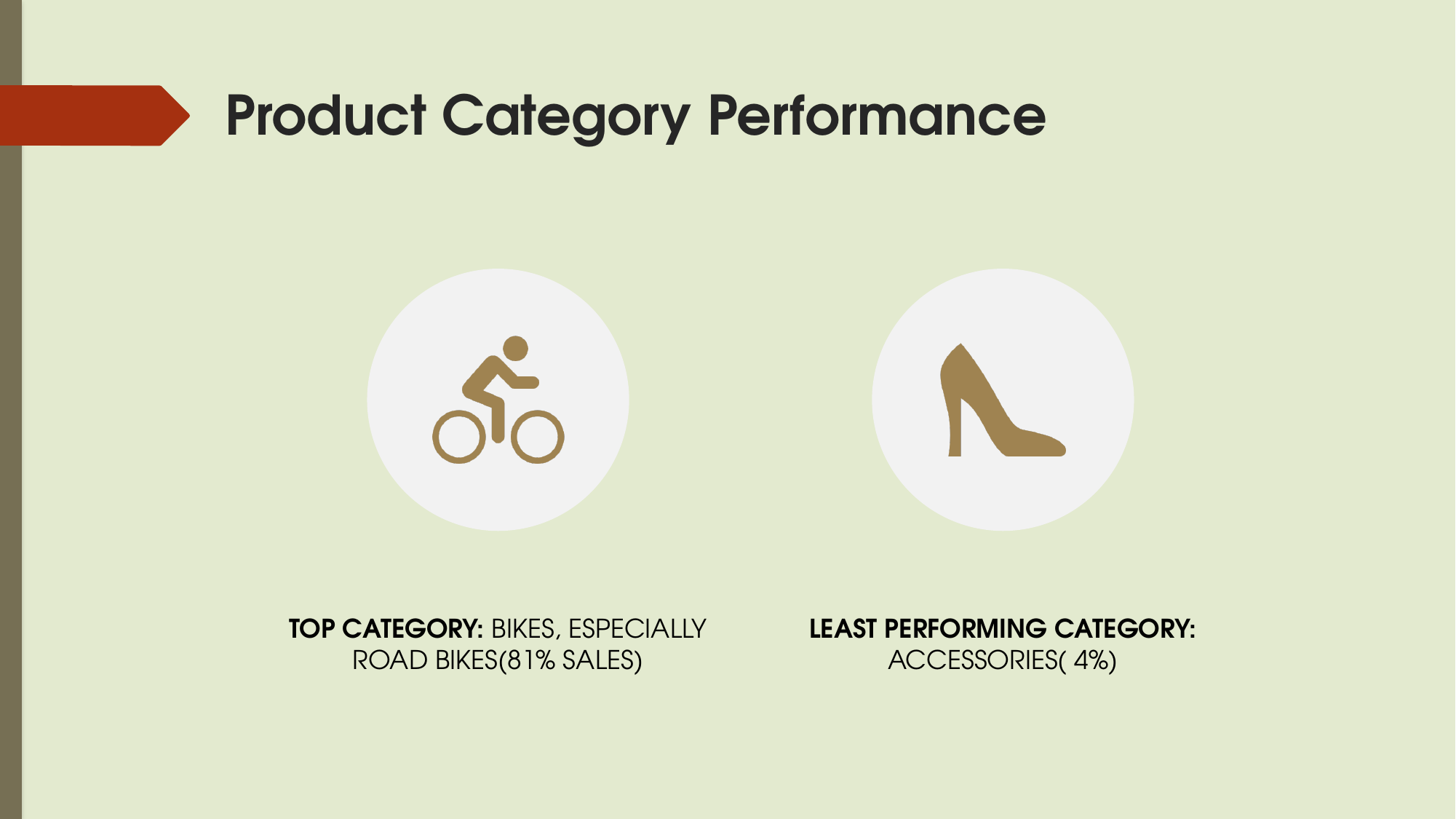

# Product Category Performance

Top Category: Bikes, especially ROAD Bikes(81% sales)
Least Performing Category: Accessories( 4%)